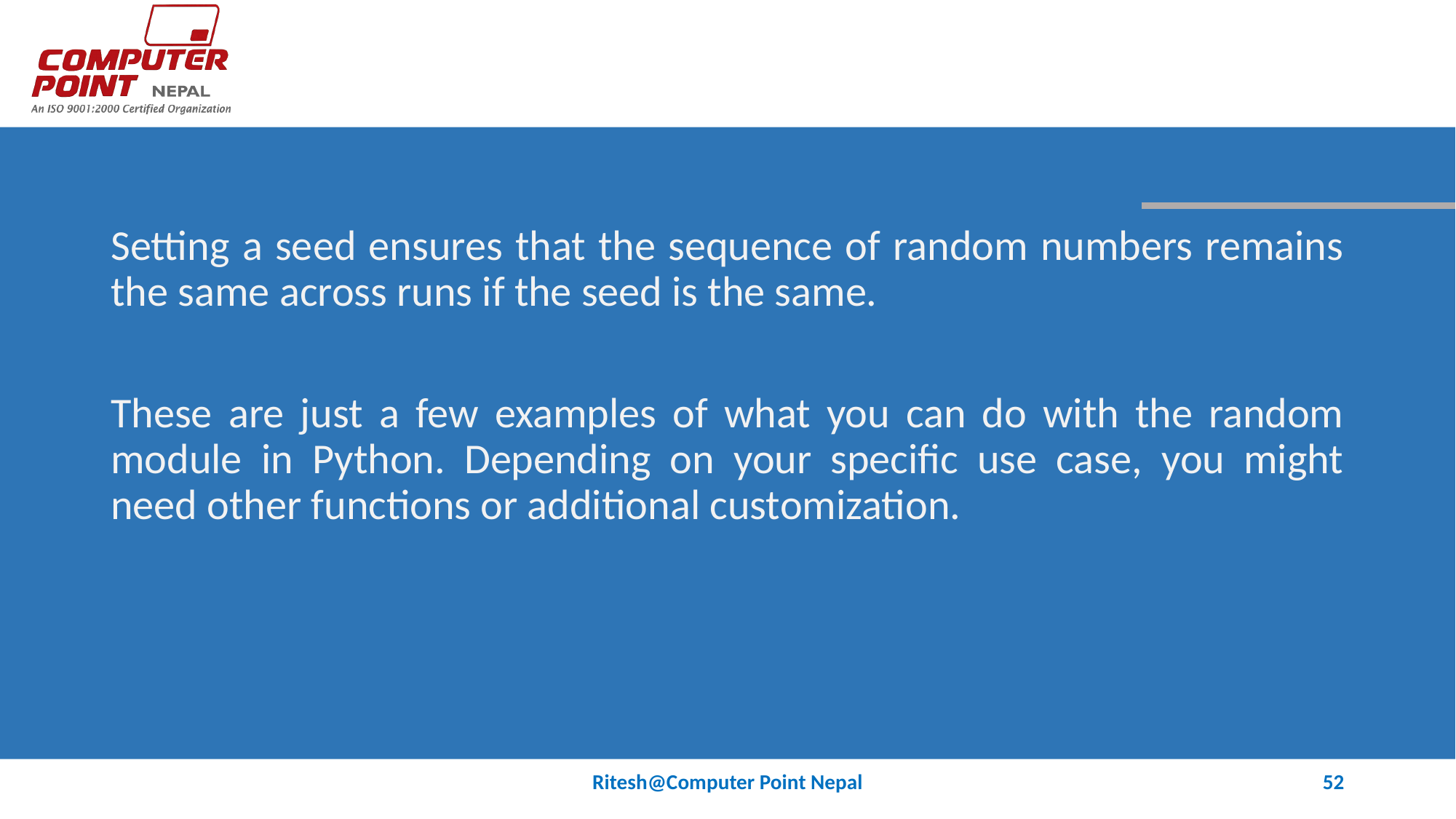

#
Setting a seed ensures that the sequence of random numbers remains the same across runs if the seed is the same.

These are just a few examples of what you can do with the random module in Python. Depending on your specific use case, you might need other functions or additional customization.

Ritesh@Computer Point Nepal

52